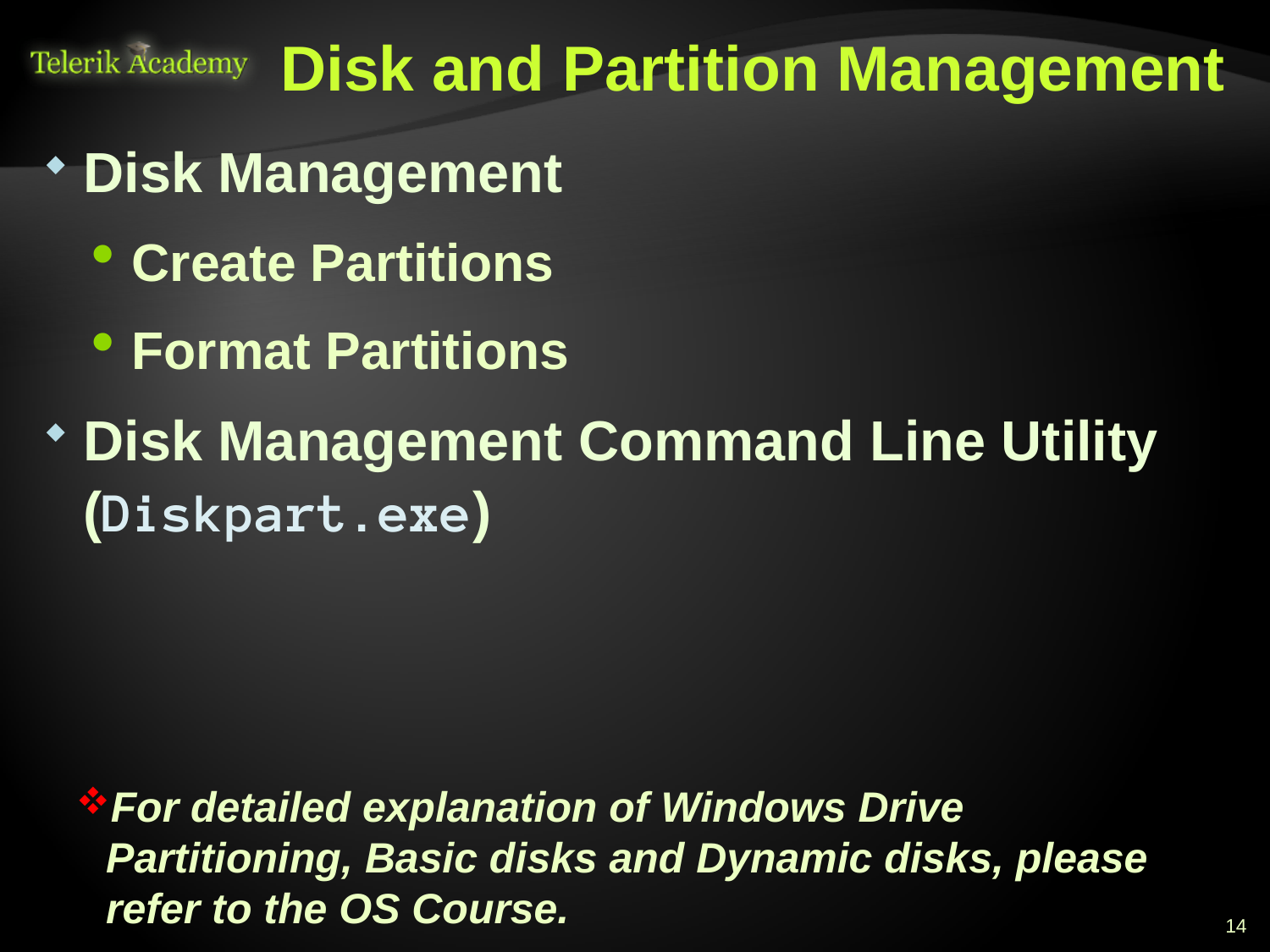

# Disk and Partition Management
Disk Management
Create Partitions
Format Partitions
Disk Management Command Line Utility (Diskpart.exe)
For detailed explanation of Windows Drive Partitioning, Basic disks and Dynamic disks, please refer to the OS Course.
14